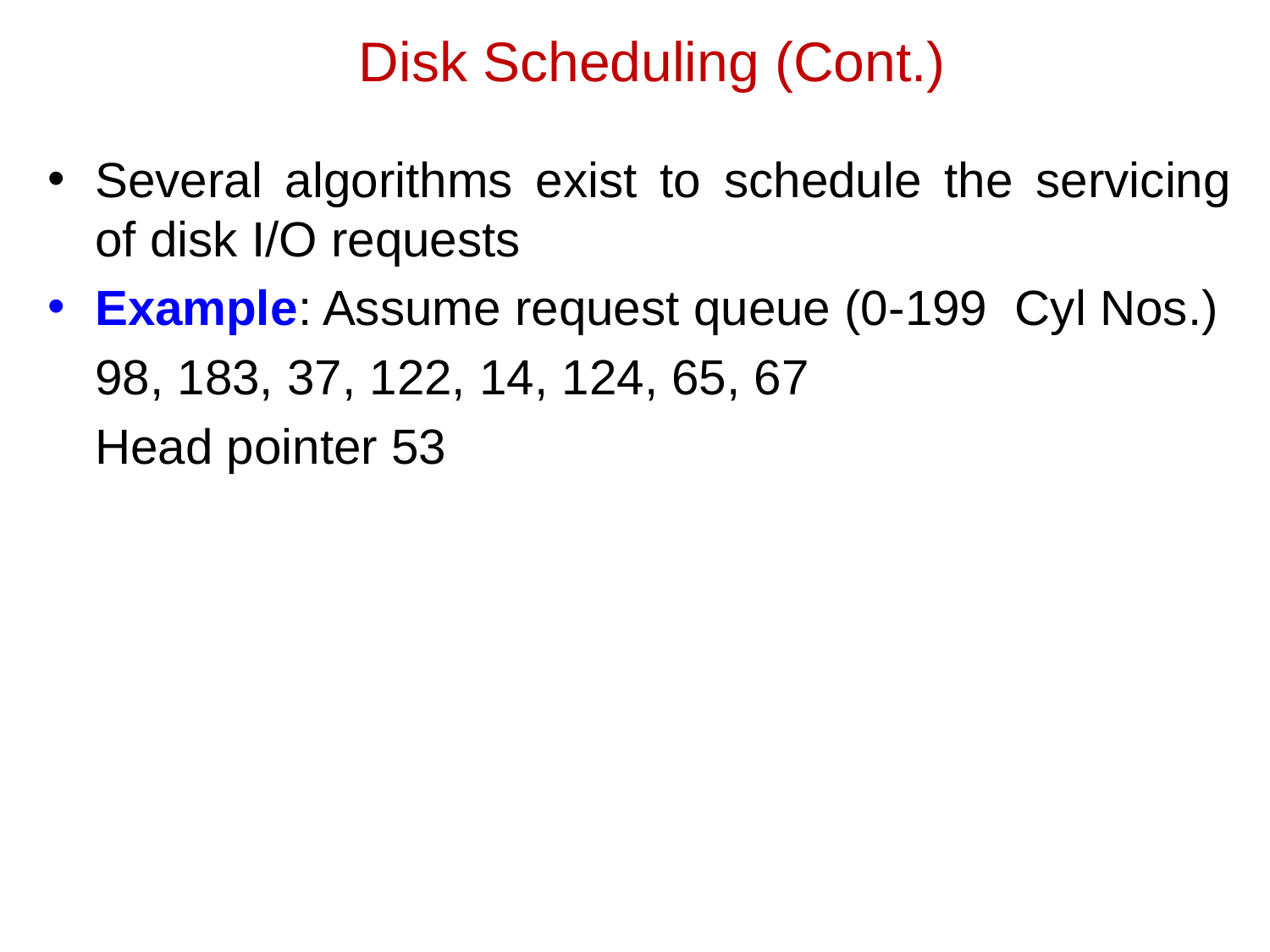

Disk Scheduling (Cont.)
Several algorithms exist to schedule the servicing of disk I/O requests
Example: Assume request queue (0-199  Cyl Nos.)
	98, 183, 37, 122, 14, 124, 65, 67
	Head pointer 53